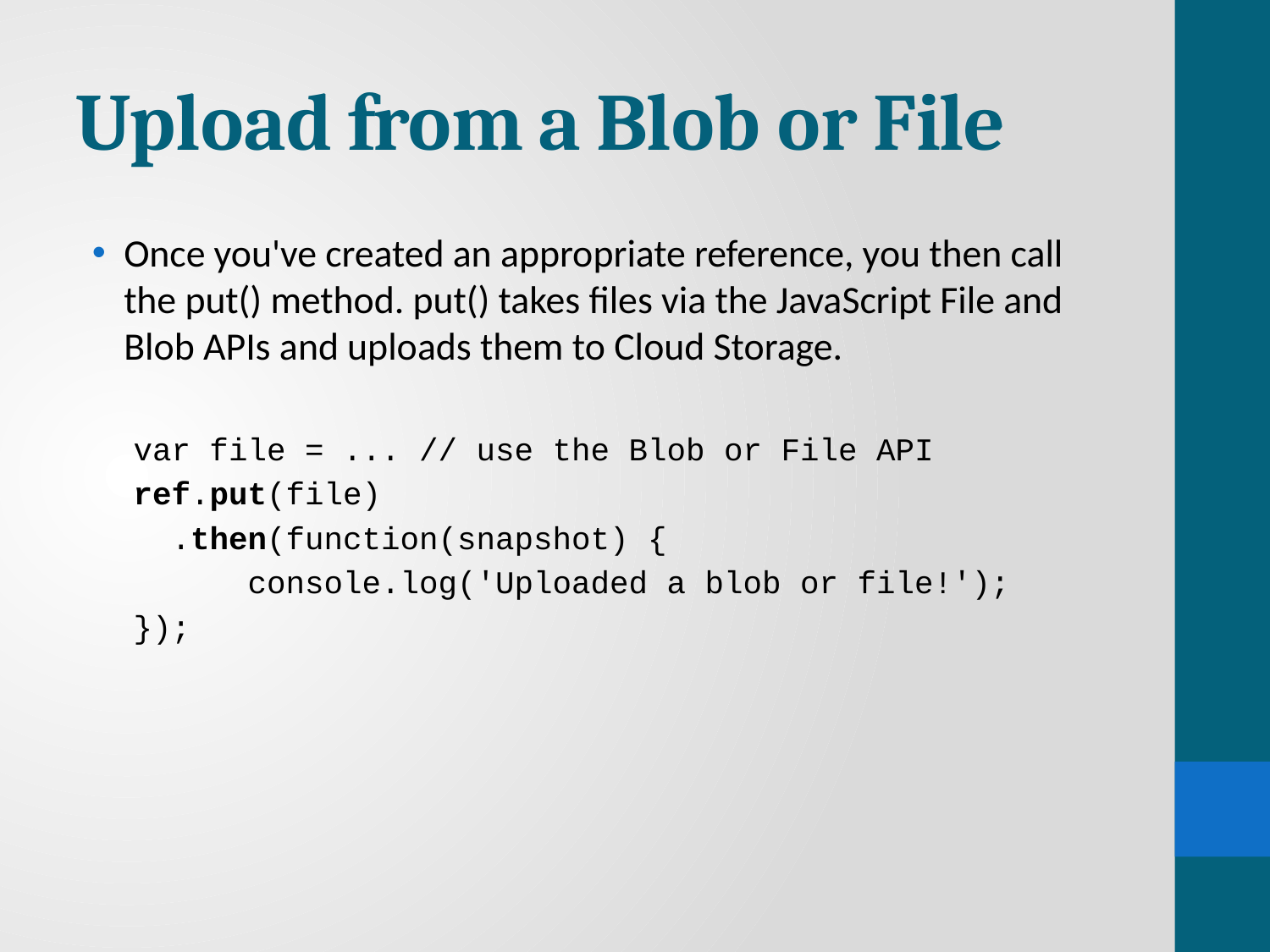

# Upload from a Blob or File
Once you've created an appropriate reference, you then call the put() method. put() takes files via the JavaScript File and Blob APIs and uploads them to Cloud Storage.

var file = ... // use the Blob or File API
ref.put(file)
  .then(function(snapshot) {
      console.log('Uploaded a blob or file!');
});